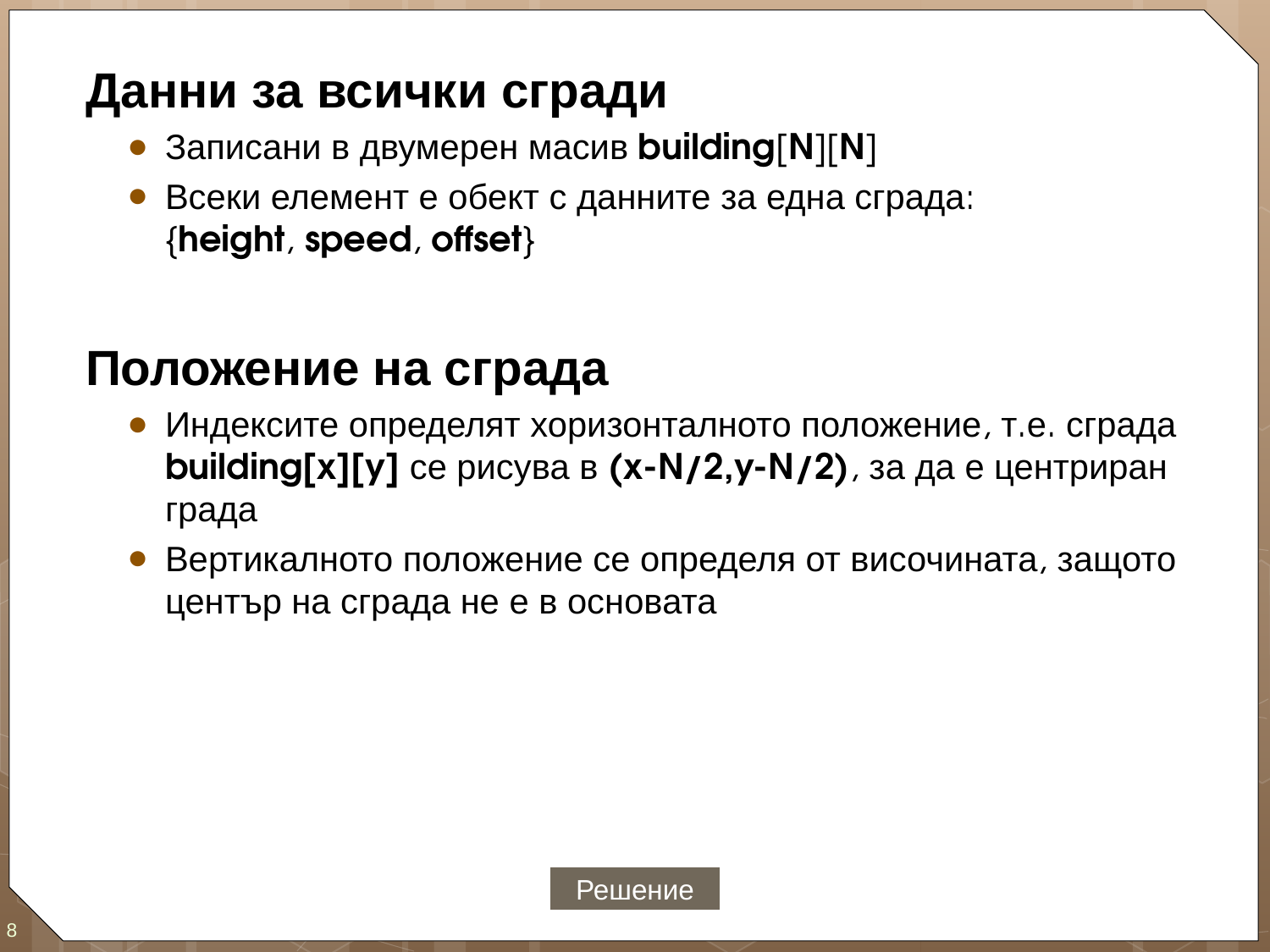

Данни за всички сгради
Записани в двумерен масив building[N][N]
Всеки елемент е обект с данните за една сграда:
{height, speed, offset}

Положение на сграда
Индексите определят хоризонталното положение, т.е. сграда building[x][y] се рисува в (x-N/2,y-N/2), за да е центриран града
Вертикалното положение се определя от височината, защото център на сграда не е в основата
Решение